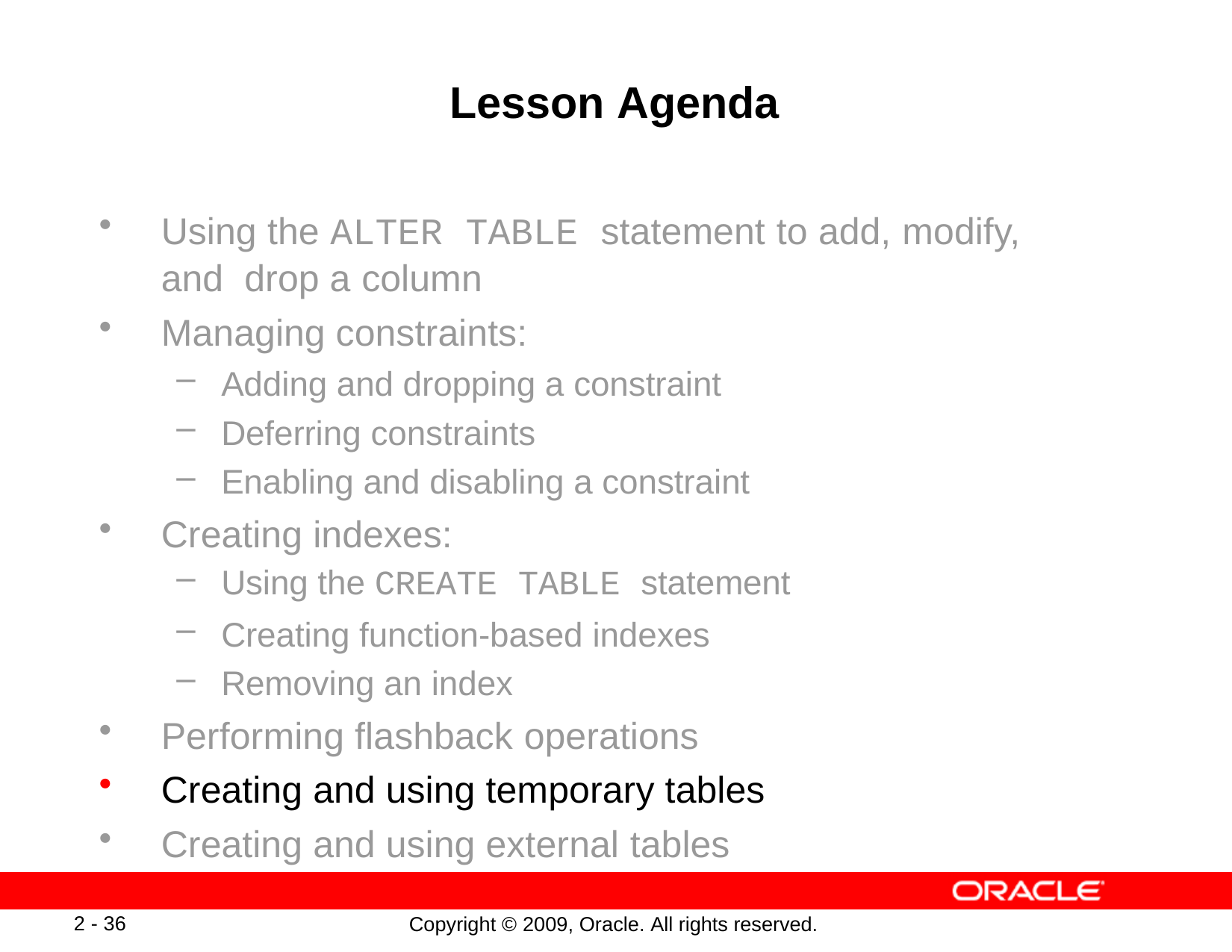

# Lesson Agenda
Using the ALTER TABLE statement to add, modify, and  drop a column
Managing constraints:
Adding and dropping a constraint
Deferring constraints
Enabling and disabling a constraint
Creating indexes:
Using the CREATE TABLE statement
Creating function-based indexes
Removing an index
Performing flashback operations
Creating and using temporary tables
Creating and using external tables
2 - 36
Copyright © 2009, Oracle. All rights reserved.